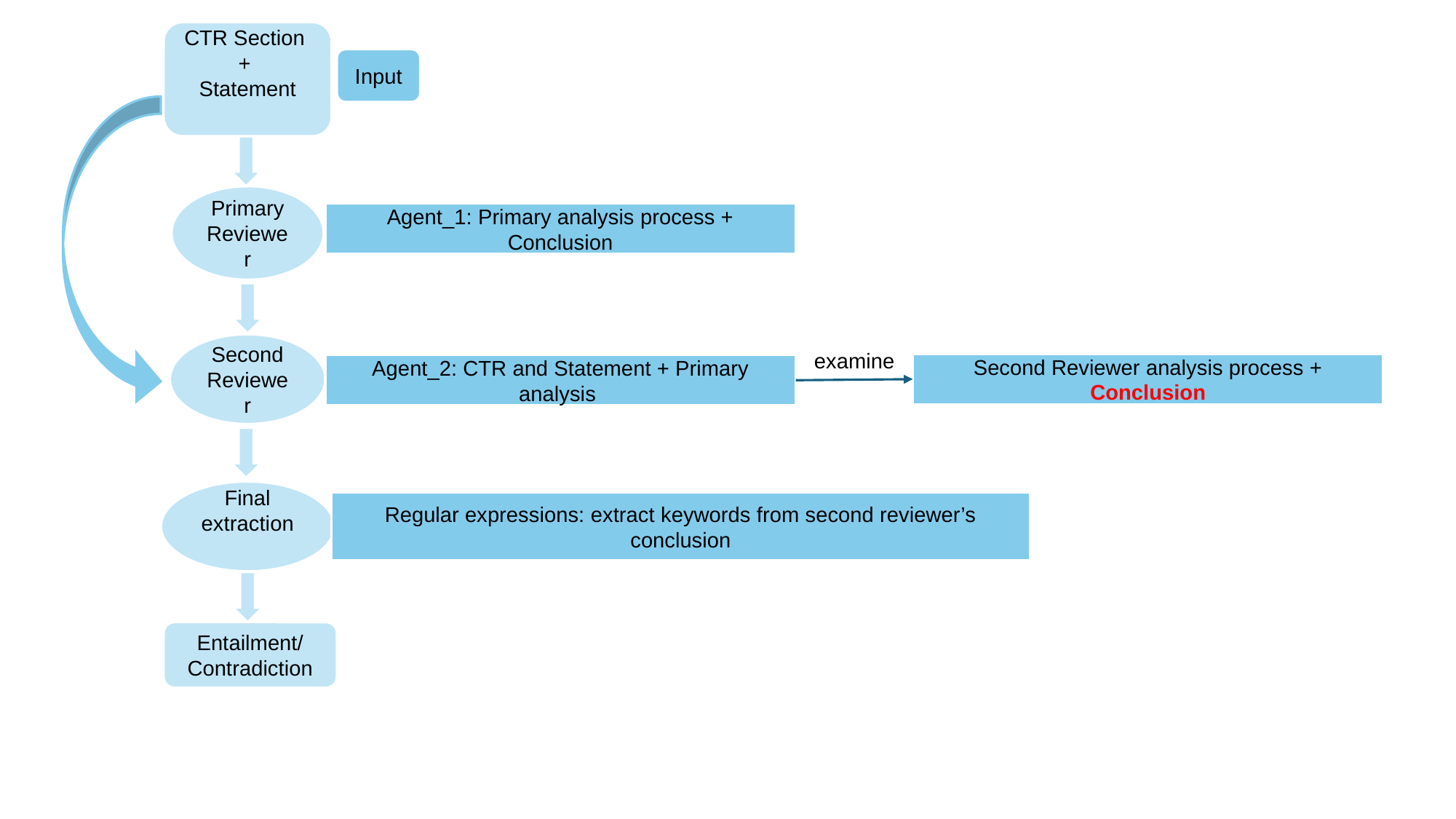

CTR Section
+
Statement

Input

Primary Reviewer
Agent_1: Primary analysis process + Conclusion

Second Reviewer
examine
Second Reviewer analysis process + Conclusion
Agent_2: CTR and Statement + Primary analysis

Final
extraction

Regular expressions: extract keywords from second reviewer’s conclusion

Entailment/
Contradiction